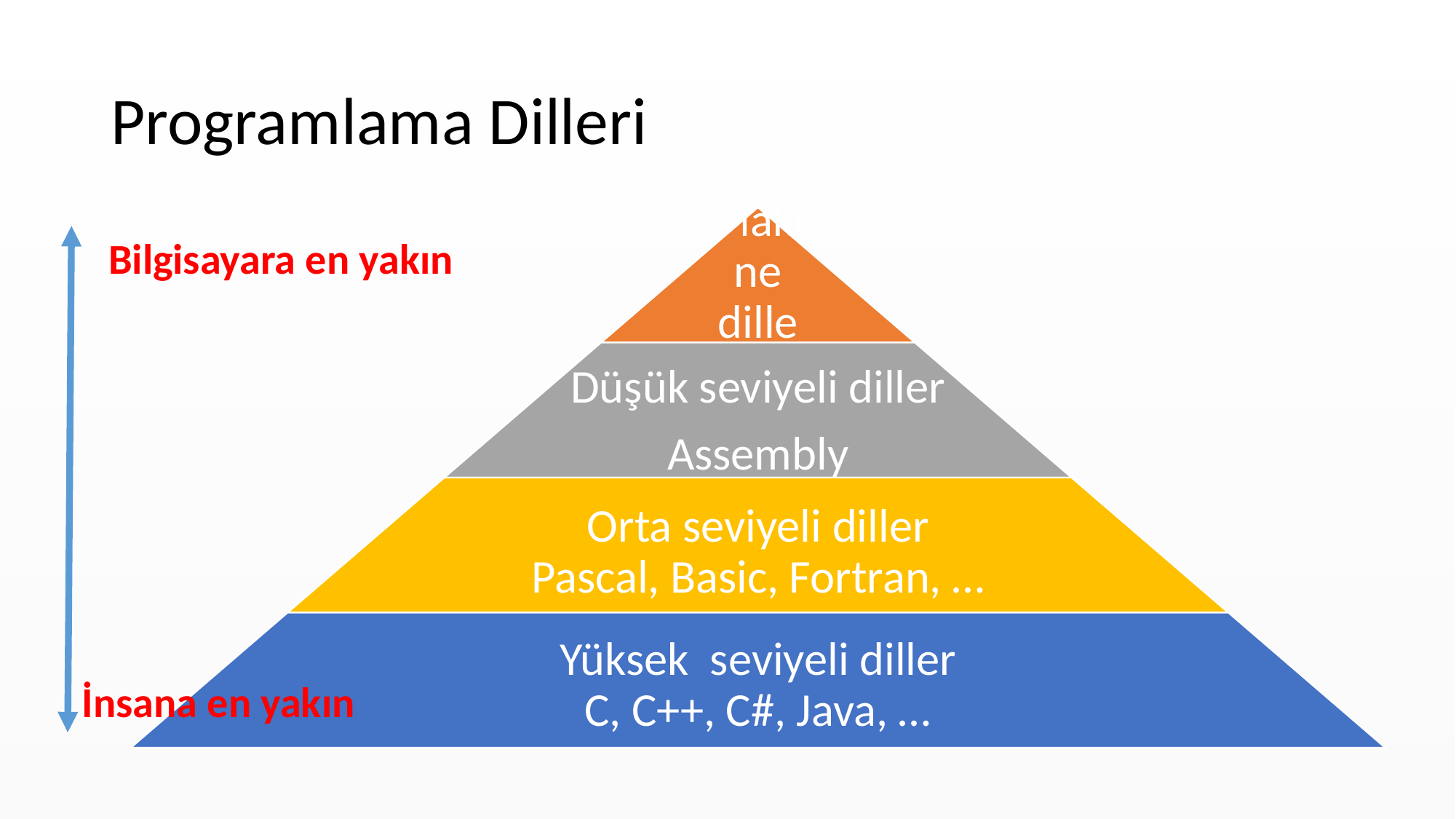

# Programlama Dilleri
Makine dilleri
Düşük seviyeli diller
Assembly
Orta seviyeli diller
Pascal, Basic, Fortran, …
Yüksek  seviyeli diller
C, C++, C#, Java, …
Bilgisayara en yakın
İnsana en yakın